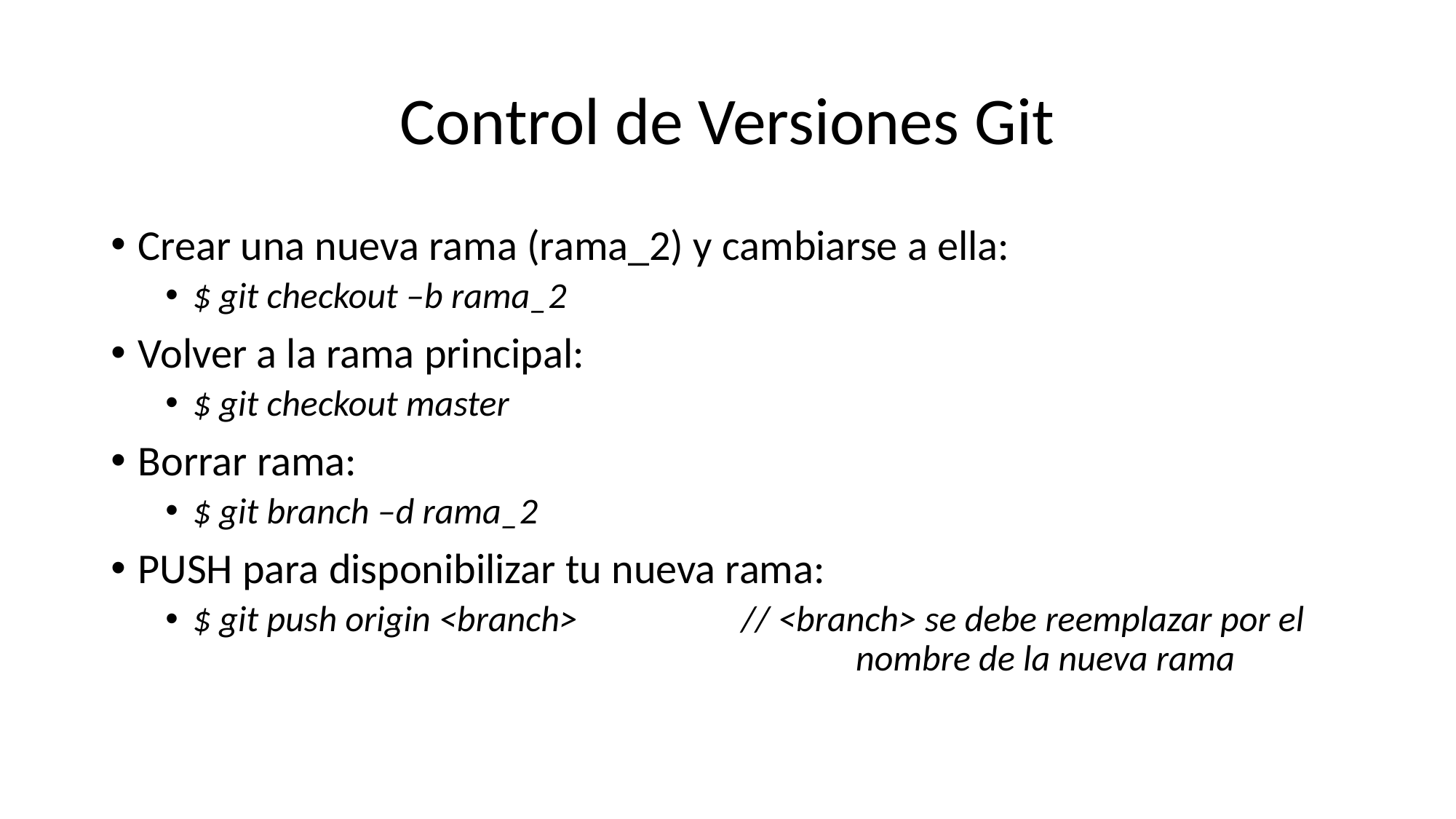

# Control de Versiones Git
Crear una nueva rama (rama_2) y cambiarse a ella:
$ git checkout –b rama_2
Volver a la rama principal:
$ git checkout master
Borrar rama:
$ git branch –d rama_2
PUSH para disponibilizar tu nueva rama:
$ git push origin <branch>                    // <branch> se debe reemplazar por el 						 nombre de la nueva rama